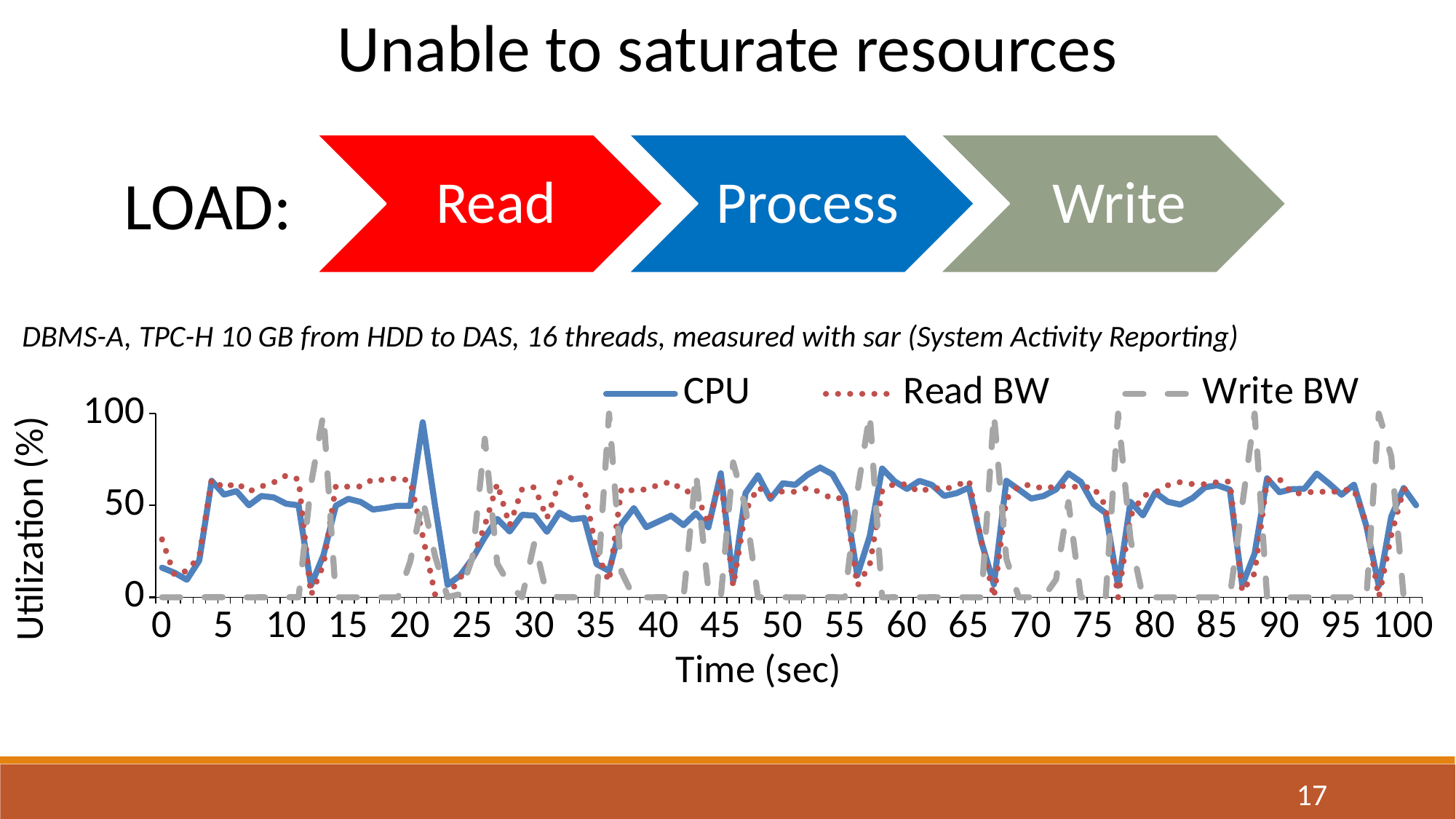

Unable to saturate resources
Read
Process
Write
LOAD:
DBMS-A, TPC-H 10 GB from HDD to DAS, 16 threads, measured with sar (System Activity Reporting)

### Chart

| Category | CPU | Read BW | Write BW |
|---|---|---|---|
| 0 | 16.12 | 31.50531077665441 | 0.0098642578125 |
| 1 | 13.4 | 12.166819852941178 | 0.00625 |
| 2 | 9.56 | 14.45521312040441 | 0.02327978515625 |
| 3 | 20.04 | 22.09558823529412 | 0.0234375 |
| 4 | 63.4 | 64.11296243106648 | 0.02565869140625 |
| 5 | 55.88 | 59.59788602941177 | 0.023828125 |
| 6 | 57.74 | 62.19362649356588 | 0.02327978515625 |
| 7 | 50.08 | 57.583631089154416 | 0.020111328124999998 |
| 8 | 55.12 | 60.3170955882353 | 0.026953125 |
| 9 | 54.34 | 62.52730066636 | 0.021658203125 |
| 10 | 50.92 | 66.27987132352942 | 0.028124999999999997 |
| 11 | 50.04 | 64.18198529411765 | 0.023828125 |
| 12 | 6.5 | 1.1764705882352942 | 61.530859375000006 |
| 13 | 22.9 | 17.693014705882355 | 100.0 |
| 14 | 49.88 | 60.51470588235294 | 0.014062499999999999 |
| 15 | 53.58 | 60.170036764705884 | 0.009375 |
| 16 | 51.9 | 60.306858915441175 | 0.006187988281250001 |
| 17 | 47.76 | 64.29181410845588 | 0.012626464843749999 |
| 18 | 48.64 | 63.65572150735294 | 0.0119892578125 |
| 19 | 49.84 | 64.98434627757354 | 0.01314990234375 |
| 20 | 49.78 | 63.26593232996353 | 19.6713227539063 |
| 21 | 95.26 | 33.32938878676471 | 53.375618652343704 |
| 22 | 49.46 | 1.3341279871323528 | 22.2648276367187 |
| 23 | 6.82 | 0.8800551470588236 | 0.10546875 |
| 24 | 11.82 | 10.31277286305147 | 1.7148823242187499 |
| 25 | 21.02 | 21.02481617647059 | 21.504703613281297 |
| 26 | 32.72 | 39.093296185661764 | 86.269732421875 |
| 27 | 42.68 | 61.810661764705884 | 18.290325195312498 |
| 28 | 35.8 | 39.03262867647059 | 6.609375000000001 |
| 29 | 44.9 | 58.8781307444853 | 0.03210107421875 |
| 30 | 44.46 | 59.94370404411765 | 30.057779785156203 |
| 31 | 35.64 | 43.05926872702206 | 1.0069443359375 |
| 32 | 46.08 | 62.57123161764706 | 0.03046875 |
| 33 | 42.4 | 65.18841911764706 | 0.026562500000000003 |
| 34 | 43.2 | 59.39684053308824 | 0.019337890625 |
| 35 | 18.08 | 24.857953239889707 | 0.01696630859375 |
| 36 | 14.4 | 8.596047794117647 | 100.0 |
| 37 | 39.76 | 59.13918600643353 | 13.7571020507813 |
| 38 | 48.56 | 58.02726332720589 | 0.02475244140625 |
| 39 | 38.16 | 58.763786764705884 | 0.021875000000000002 |
| 40 | 41.3 | 61.171875 | 0.02421875 |
| 41 | 44.44 | 62.917782054227644 | 0.026436035156249996 |
| 42 | 39.26 | 57.92716279871323 | 0.0116025390625 |
| 43 | 45.76 | 56.88781307444853 | 67.7805395507812 |
| 44 | 38.04 | 40.113916015624994 | 4.0956440429687495 |
| 45 | 67.48 | 64.70588235294117 | 0.0234375 |
| 46 | 8.7 | 6.171217256433823 | 73.39046533203121 |
| 47 | 56.76 | 46.92237764246324 | 48.587306640625 |
| 48 | 66.32 | 59.99331629136059 | 0.027620117187499998 |
| 49 | 53.5 | 55.09749827665441 | 0.025275878906249997 |
| 50 | 62.02 | 57.715992647058826 | 0.026562500000000003 |
| 51 | 61.2 | 57.38570197610294 | 0.02320556640625 |
| 52 | 66.72 | 59.5749080882353 | 0.023828125 |
| 53 | 70.6 | 57.265625 | 0.040625 |
| 54 | 66.94 | 53.46580020680147 | 0.0309404296875 |
| 55 | 55.1 | 54.333639705882355 | 0.00625 |
| 56 | 11.96 | 6.240808823529412 | 56.953906249999996 |
| 57 | 33.28 | 17.536764705882355 | 100.0 |
| 58 | 70.08 | 57.88373161764706 | 0.011328125000000001 |
| 59 | 63.12 | 61.85202205882353 | 0.0359375 |
| 60 | 58.98 | 61.34650735294118 | 0.008593749999999999 |
| 61 | 63.36 | 57.26012752757353 | 0.0068935546875 |
| 62 | 61.18 | 59.807634420955885 | 0.03196044921875 |
| 63 | 55.18 | 58.62105066636029 | 0.019337890625 |
| 64 | 56.66 | 61.00529641544118 | 0.009282226562499999 |
| 65 | 59.76 | 63.47482192095588 | 0.011442382812499999 |
| 66 | 30.02 | 30.071527458639707 | 0.013536621093750001 |
| 67 | 6.96 | 0.014665670955882355 | 100.0 |
| 68 | 63.4 | 53.49537568933824 | 21.069770996093702 |
| 69 | 58.66 | 60.67996610753647 | 0.0085087890625 |
| 70 | 53.72 | 61.209521484375294 | 0.0086806640625 |
| 71 | 55.14 | 58.99023150275765 | 0.012637695312499999 |
| 72 | 58.68 | 60.43658088235294 | 9.703515625 |
| 73 | 67.46 | 60.57986270680177 | 51.800742675781194 |
| 74 | 62.84 | 59.71561351102942 | 0.00919140625 |
| 75 | 50.88 | 60.021168428308826 | 0.009075195312500001 |
| 76 | 45.84 | 49.77340590533088 | 0.0081220703125 |
| 77 | 6.28 | 0.014211856617647059 | 100.0 |
| 78 | 51.9 | 44.34742647058824 | 31.486791015625 |
| 79 | 44.58 | 55.288111787683825 | 0.009282226562499999 |
| 80 | 56.96 | 57.0703125 | 0.0125 |
| 81 | 52.0 | 60.94110466452177 | 0.014552734375000001 |
| 82 | 50.46 | 62.68382352941177 | 0.008593749999999999 |
| 83 | 54.02 | 61.60845588235294 | 0.026171875 |
| 84 | 59.86 | 61.50735294117647 | 0.008593749999999999 |
| 85 | 60.94 | 62.71175608915412 | 0.00919140625 |
| 86 | 58.58 | 63.027553423713535 | 0.00956640625 |
| 87 | 6.58 | 3.1759622012867648 | 50.1987934570313 |
| 88 | 23.82 | 13.113511029411764 | 100.0 |
| 89 | 64.74 | 63.75 | 0.0125 |
| 90 | 57.18 | 64.28308823529412 | 0.008593749999999999 |
| 91 | 58.86 | 56.662238625919116 | 0.0112158203125 |
| 92 | 59.04 | 56.498434627757355 | 0.010055664062499999 |
| 93 | 67.36 | 57.96939912683824 | 0.0106533203125 |
| 94 | 61.88 | 56.8214901194853 | 0.009282226562499999 |
| 95 | 55.8 | 58.345588235294116 | 0.0125 |
| 96 | 61.34 | 58.51867244944853 | 0.010055664062499999 |
| 97 | 38.62 | 40.24156996783088 | 0.0098642578125 |
| 98 | 6.2 | 0.004549632352941177 | 100.0 |
| 99 | 43.92 | 33.81397346047794 | 76.6889697265625 |
| 100 | 59.46 | 58.72891486672794 | 0.00919140625 |
| 101 | 50.06 | 58.832907284007064 | 0.01155908203125 |
17